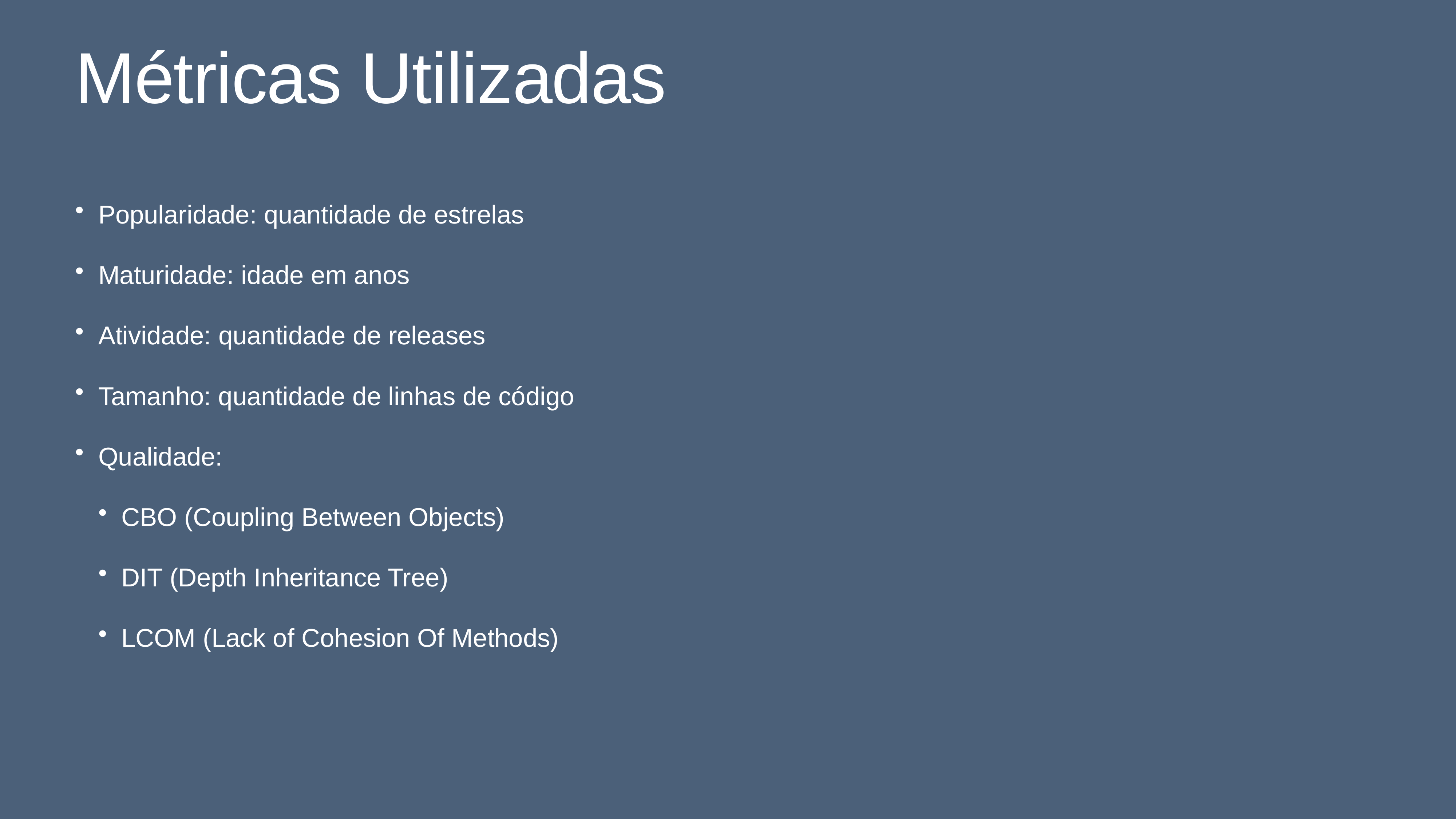

# Métricas Utilizadas
Popularidade: quantidade de estrelas
Maturidade: idade em anos
Atividade: quantidade de releases
Tamanho: quantidade de linhas de código
Qualidade:
CBO (Coupling Between Objects)
DIT (Depth Inheritance Tree)
LCOM (Lack of Cohesion Of Methods)